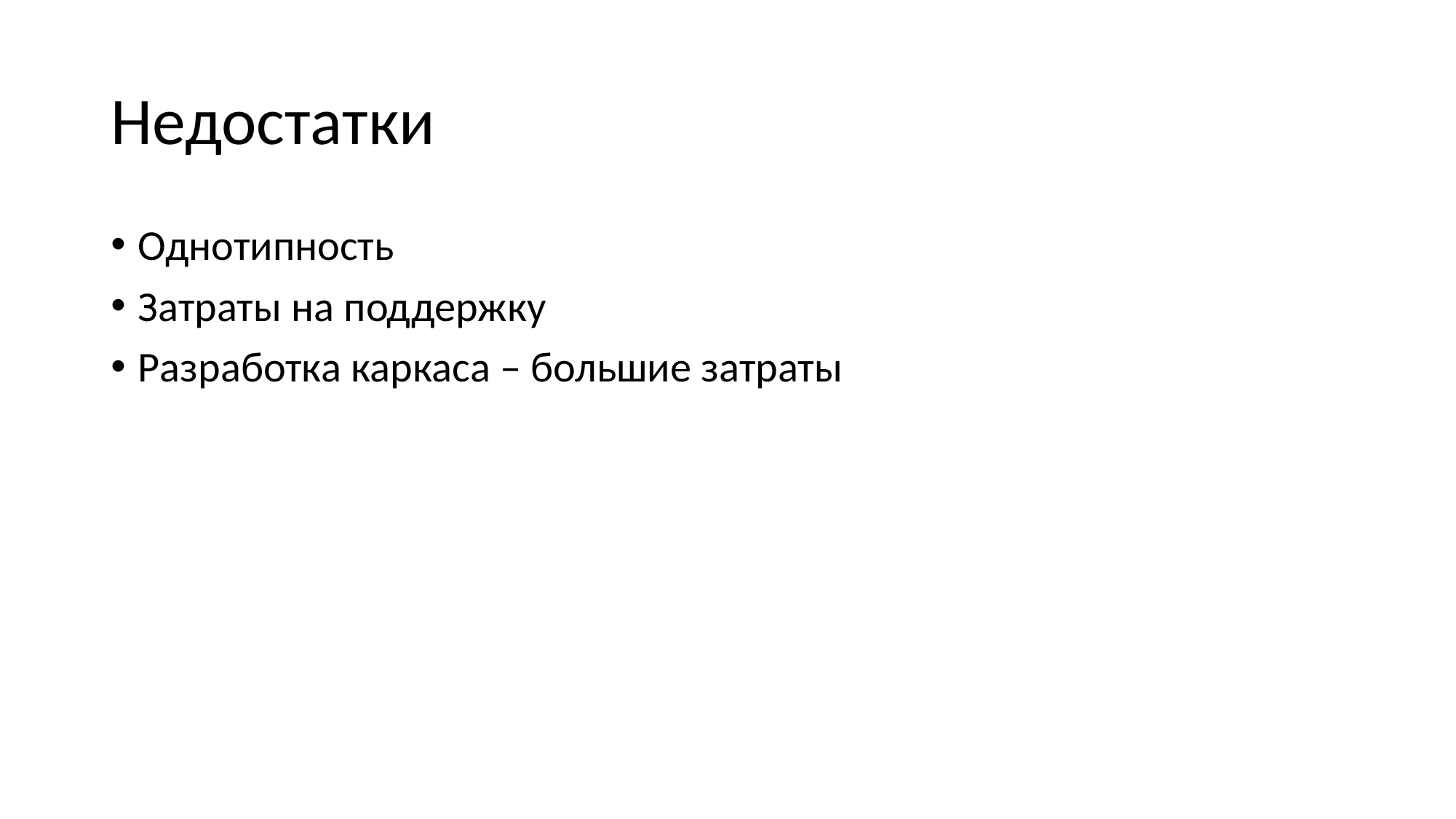

# Недостатки
Однотипность
Затраты на поддержку
Разработка каркаса – большие затраты